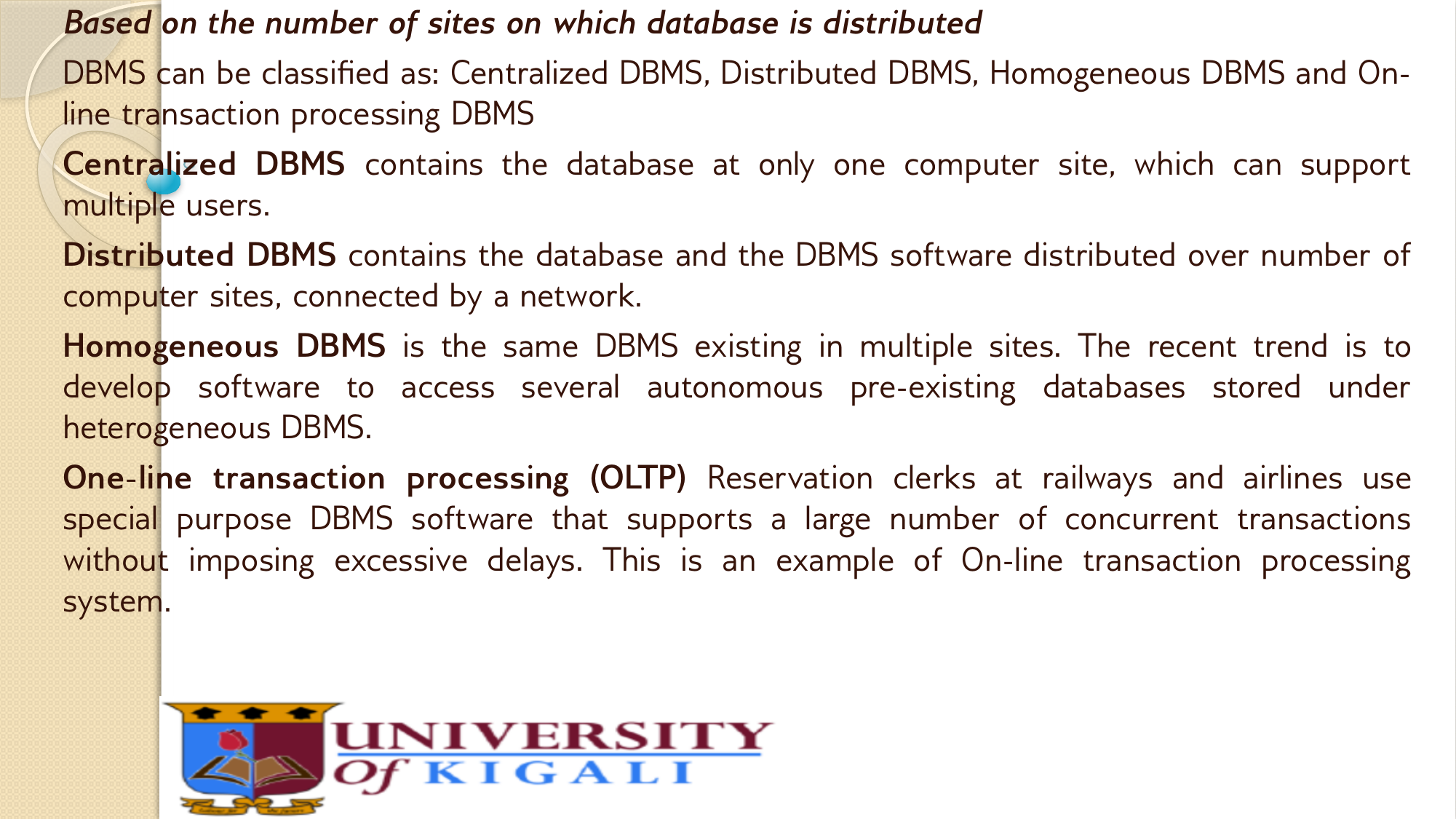

Based on the number of sites on which database is distributed
DBMS can be classified as: Centralized DBMS, Distributed DBMS, Homogeneous DBMS and On-line transaction processing DBMS
Centralized DBMS contains the database at only one computer site, which can support multiple users.
Distributed DBMS contains the database and the DBMS software distributed over number of computer sites, connected by a network.
Homogeneous DBMS is the same DBMS existing in multiple sites. The recent trend is to develop software to access several autonomous pre-existing databases stored under heterogeneous DBMS.
One-line transaction processing (OLTP) Reservation clerks at railways and airlines use special purpose DBMS software that supports a large number of concurrent transactions without imposing excessive delays. This is an example of On-line transaction processing system.